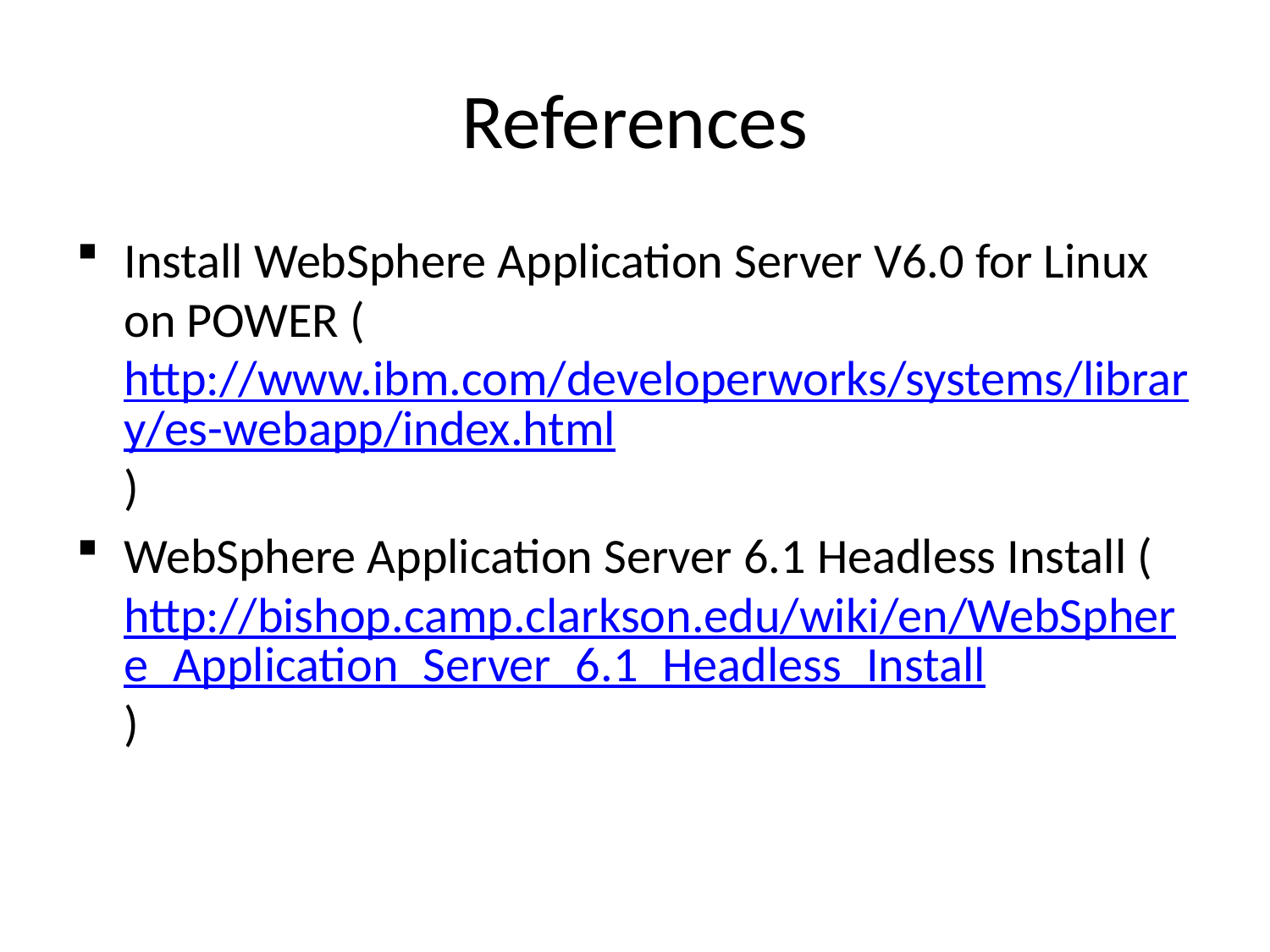

# References
Install WebSphere Application Server V6.0 for Linux on POWER (http://www.ibm.com/developerworks/systems/library/es-webapp/index.html)
WebSphere Application Server 6.1 Headless Install (http://bishop.camp.clarkson.edu/wiki/en/WebSphere_Application_Server_6.1_Headless_Install)